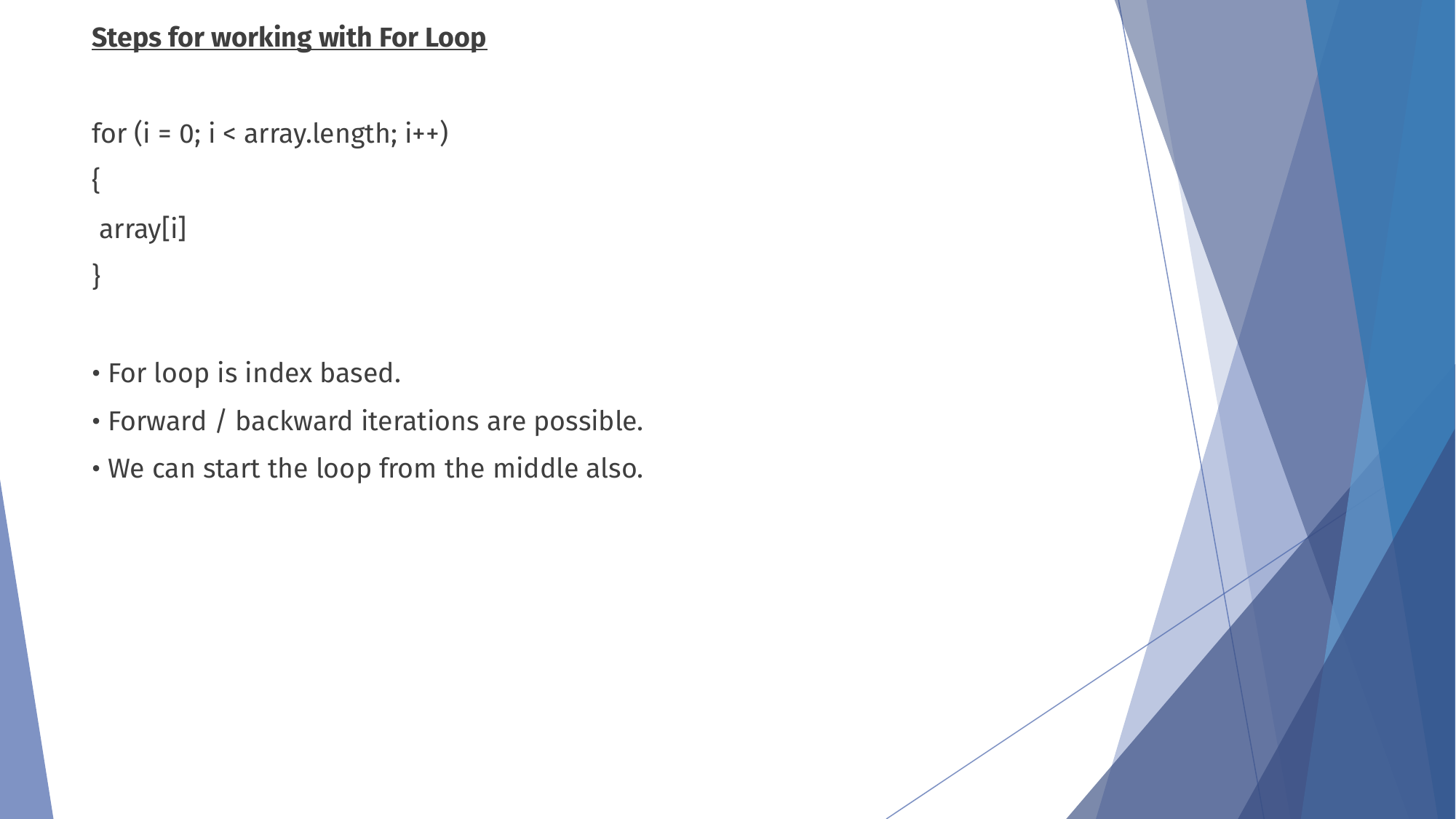

Steps for working with For Loop

for (i = 0; i < array.length; i++)
{
 array[i]
}

• For loop is index based.
• Forward / backward iterations are possible.
• We can start the loop from the middle also.